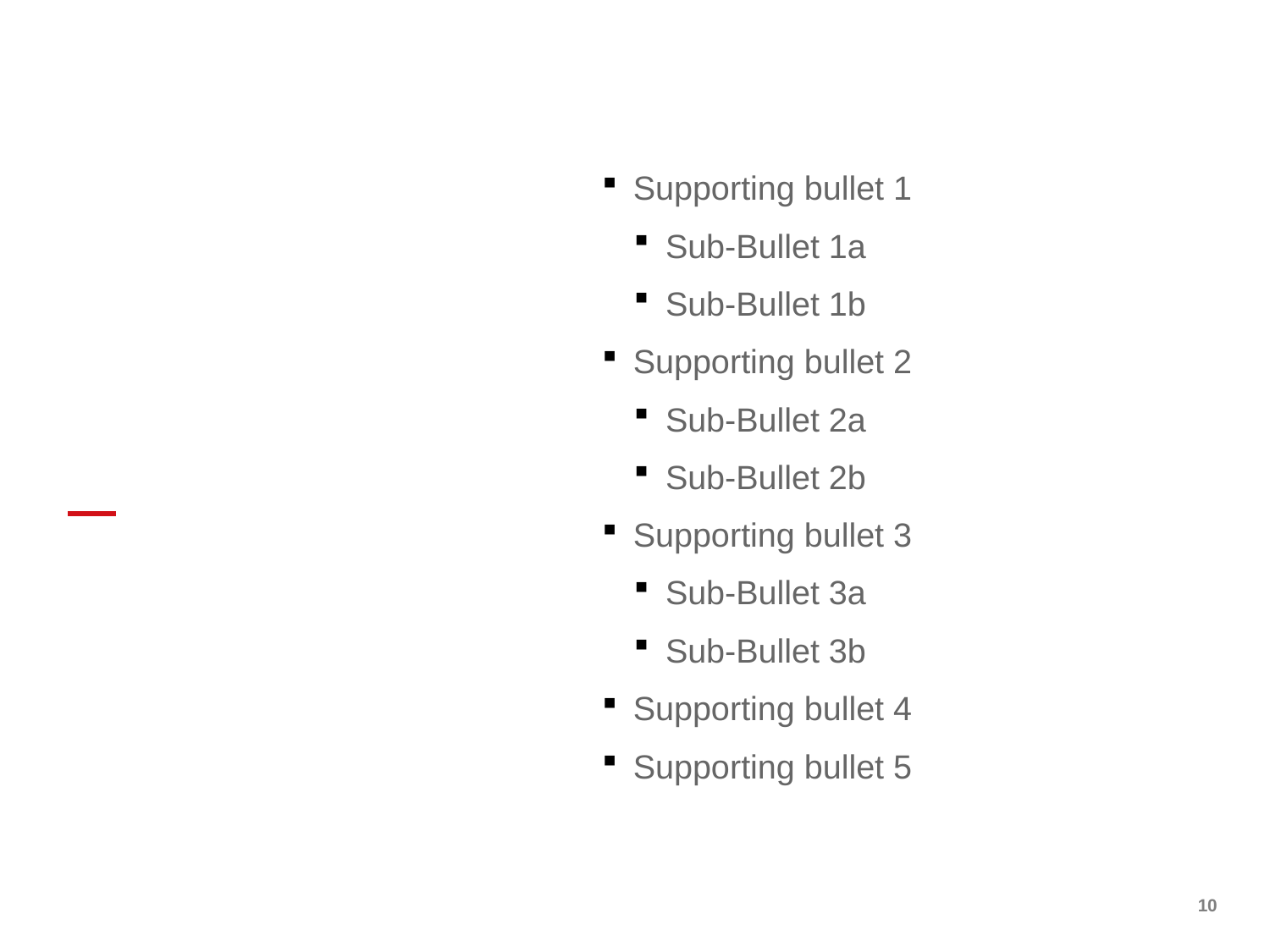

Supporting bullet 1
Sub-Bullet 1a
Sub-Bullet 1b
Supporting bullet 2
Sub-Bullet 2a
Sub-Bullet 2b
Supporting bullet 3
Sub-Bullet 3a
Sub-Bullet 3b
Supporting bullet 4
Supporting bullet 5
#